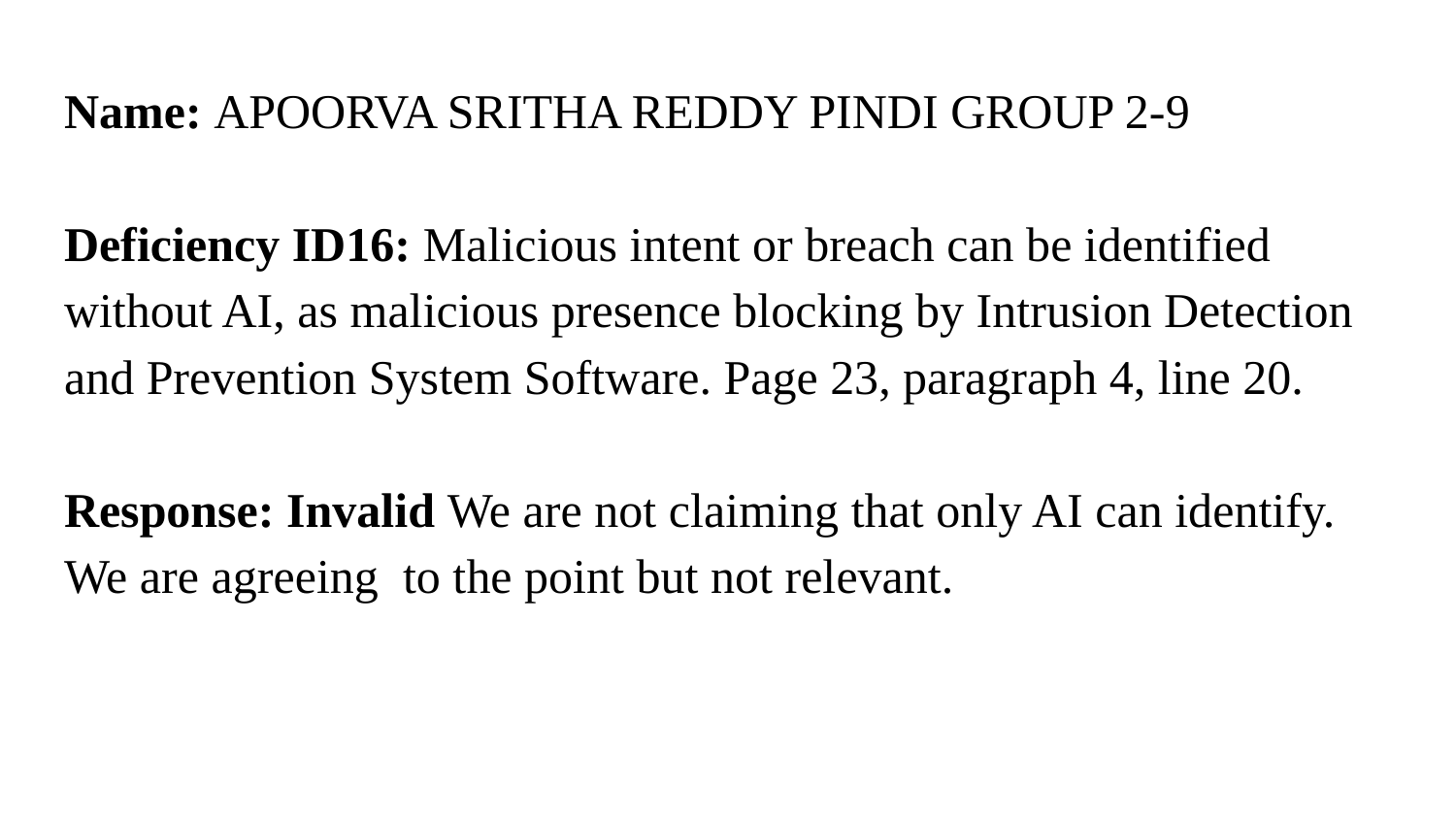

Name: APOORVA SRITHA REDDY PINDI GROUP 2-9

Deficiency ID16: Malicious intent or breach can be identified without AI, as malicious presence blocking by Intrusion Detection and Prevention System Software. Page 23, paragraph 4, line 20.

Response: Invalid We are not claiming that only AI can identify. We are agreeing  to the point but not relevant.